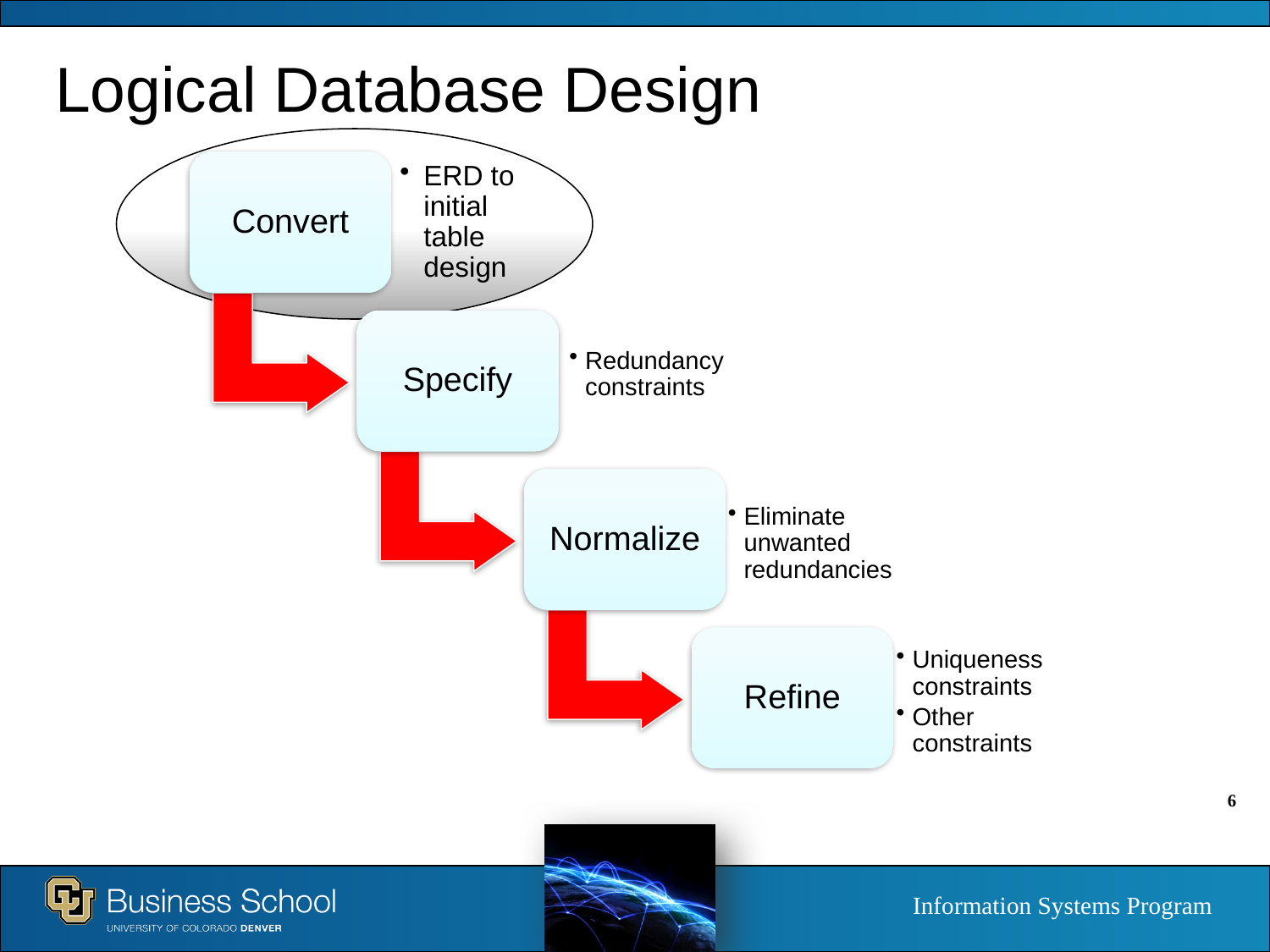

# Logical Database Design

Convert
ERD to initial table design

Specify
Redundancy constraints

Normalize
Eliminate unwanted redundancies

Refine
Uniqueness constraints
Other constraints